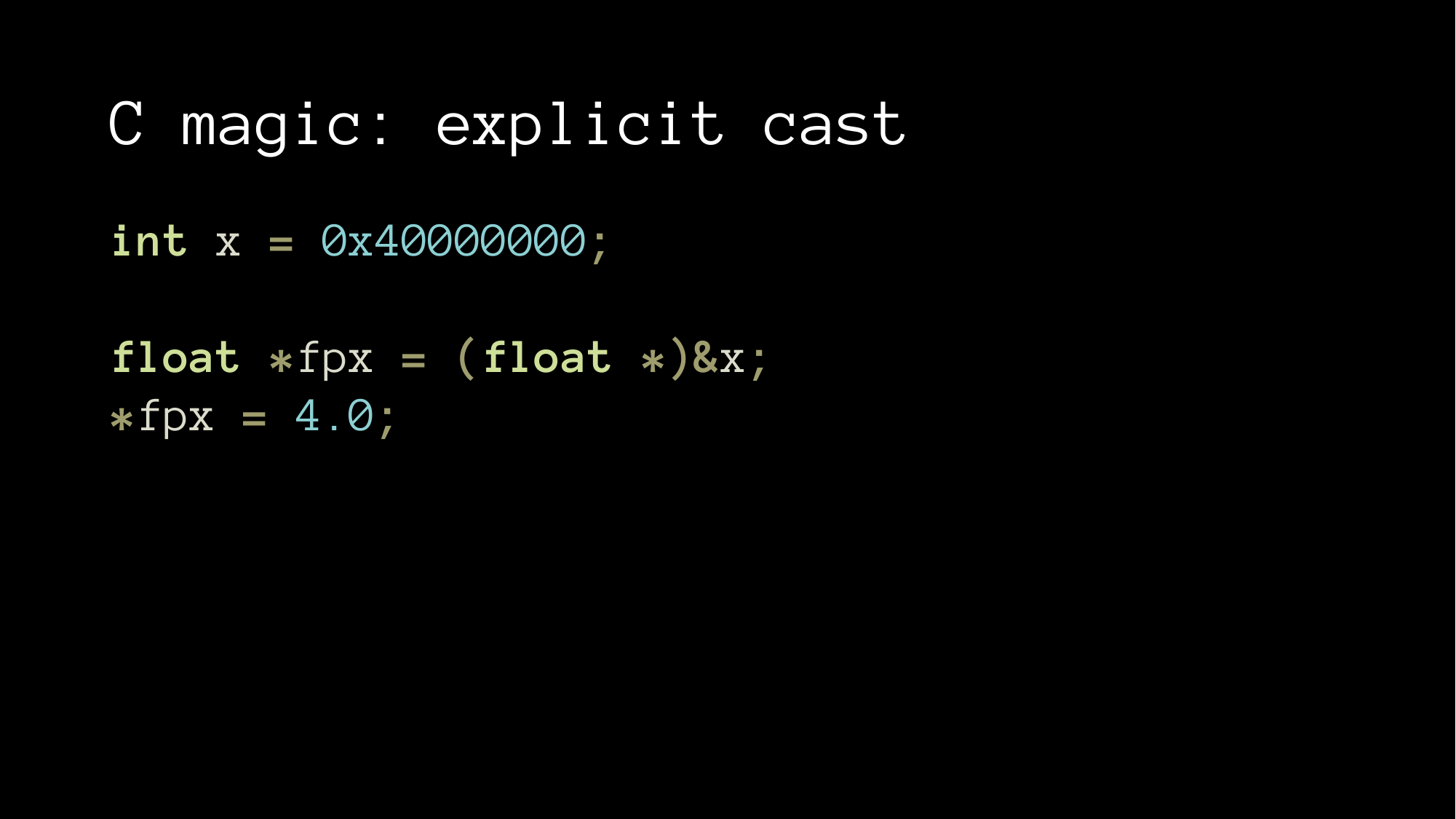

# C magic: explicit cast
int x = 0x40000000;

float *fpx = (float *)&x;
*fpx = 4.0;